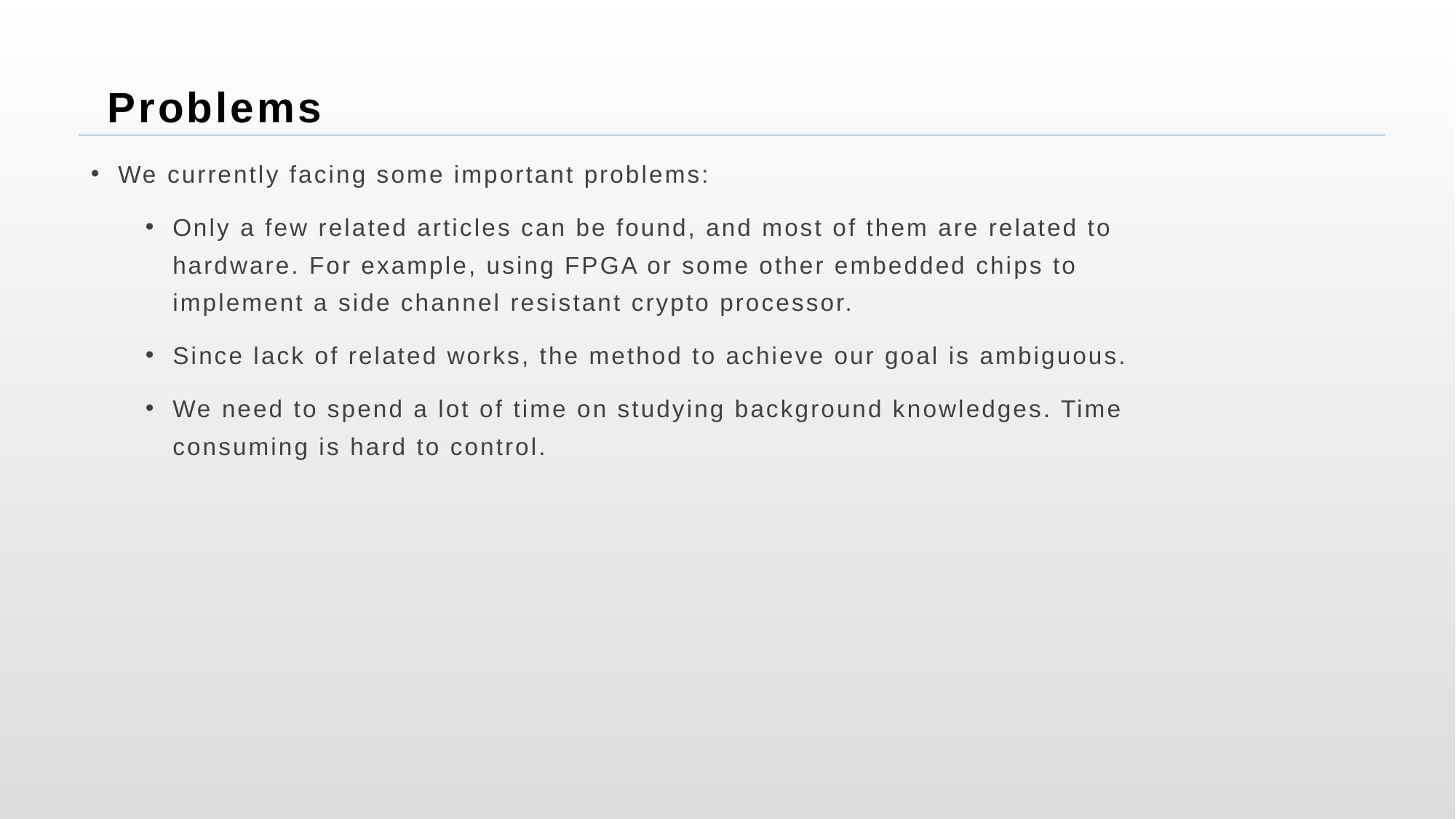

Problems
We currently facing some important problems:
Only a few related articles can be found, and most of them are related to hardware. For example, using FPGA or some other embedded chips to implement a side channel resistant crypto processor.
Since lack of related works, the method to achieve our goal is ambiguous.
We need to spend a lot of time on studying background knowledges. Time consuming is hard to control.